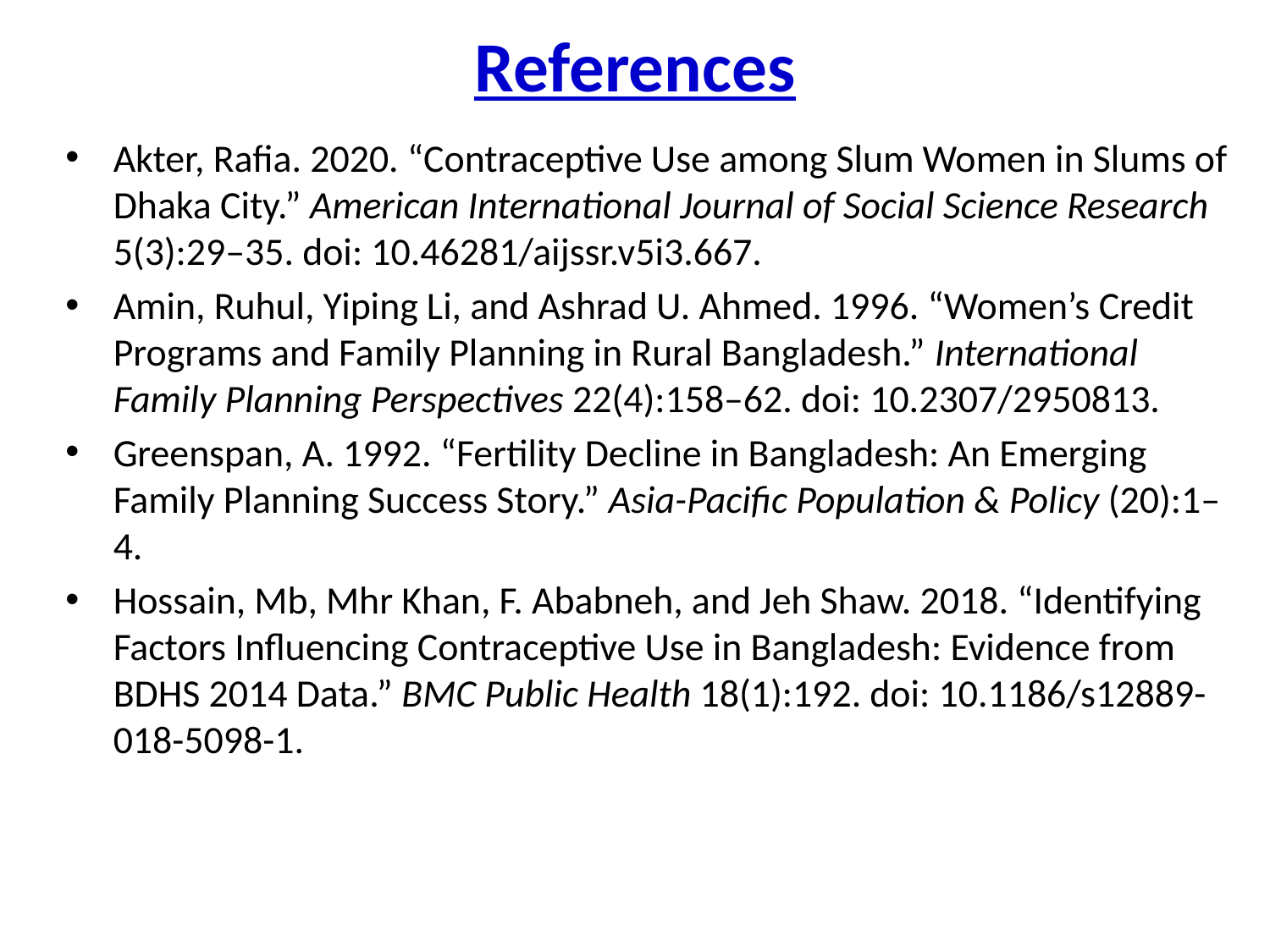

# References
Akter, Rafia. 2020. “Contraceptive Use among Slum Women in Slums of Dhaka City.” American International Journal of Social Science Research 5(3):29–35. doi: 10.46281/aijssr.v5i3.667.
Amin, Ruhul, Yiping Li, and Ashrad U. Ahmed. 1996. “Women’s Credit Programs and Family Planning in Rural Bangladesh.” International Family Planning Perspectives 22(4):158–62. doi: 10.2307/2950813.
Greenspan, A. 1992. “Fertility Decline in Bangladesh: An Emerging Family Planning Success Story.” Asia-Pacific Population & Policy (20):1–4.
Hossain, Mb, Mhr Khan, F. Ababneh, and Jeh Shaw. 2018. “Identifying Factors Influencing Contraceptive Use in Bangladesh: Evidence from BDHS 2014 Data.” BMC Public Health 18(1):192. doi: 10.1186/s12889-018-5098-1.